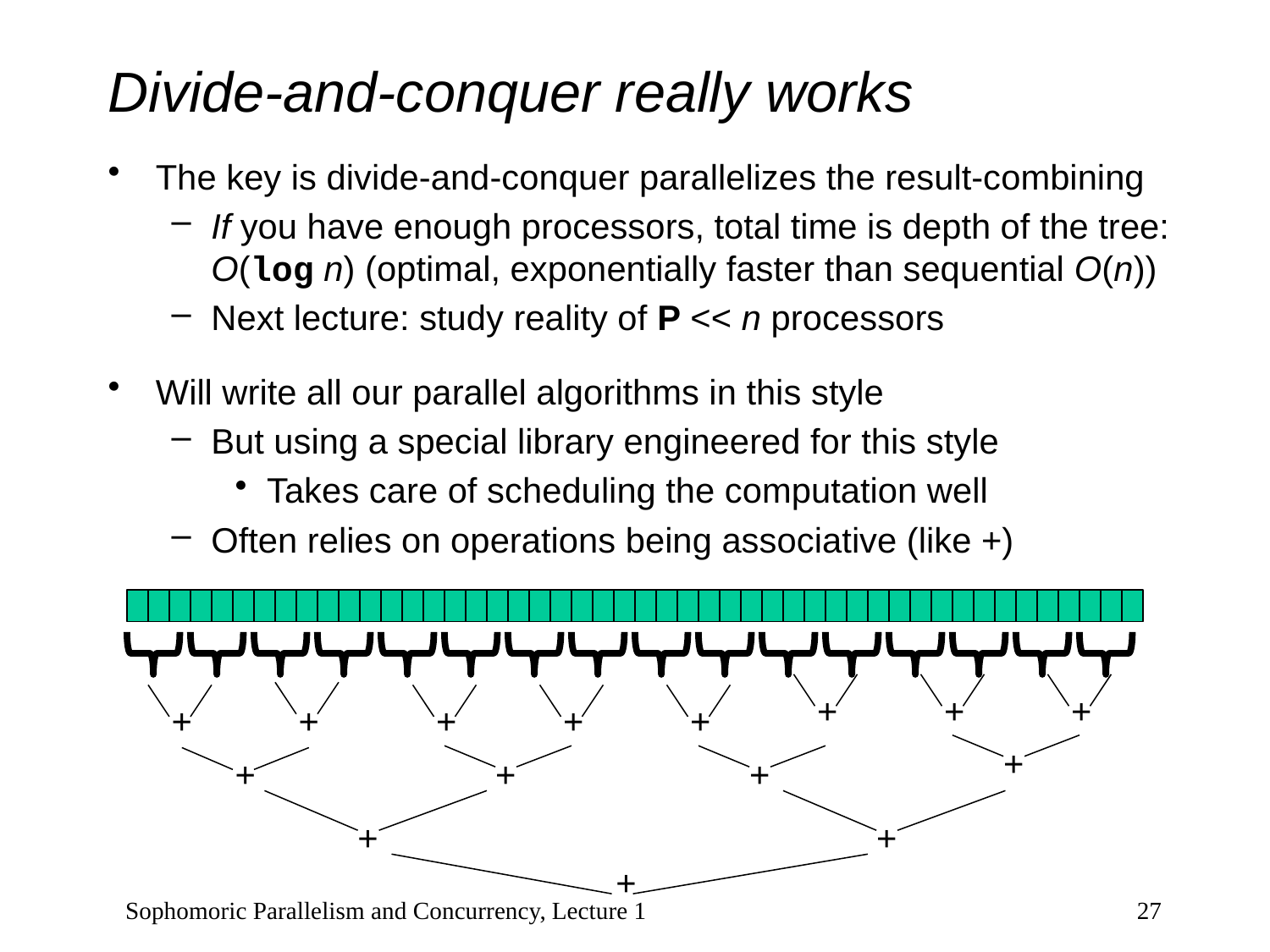

# Divide-and-conquer really works
The key is divide-and-conquer parallelizes the result-combining
If you have enough processors, total time is depth of the tree: O(log n) (optimal, exponentially faster than sequential O(n))
Next lecture: study reality of P << n processors

Will write all our parallel algorithms in this style
But using a special library engineered for this style
Takes care of scheduling the computation well
Often relies on operations being associative (like +)

+
+
+
+
+
+
+
+
+
+
+
+
+
+
+
Sophomoric Parallelism and Concurrency, Lecture 1
27